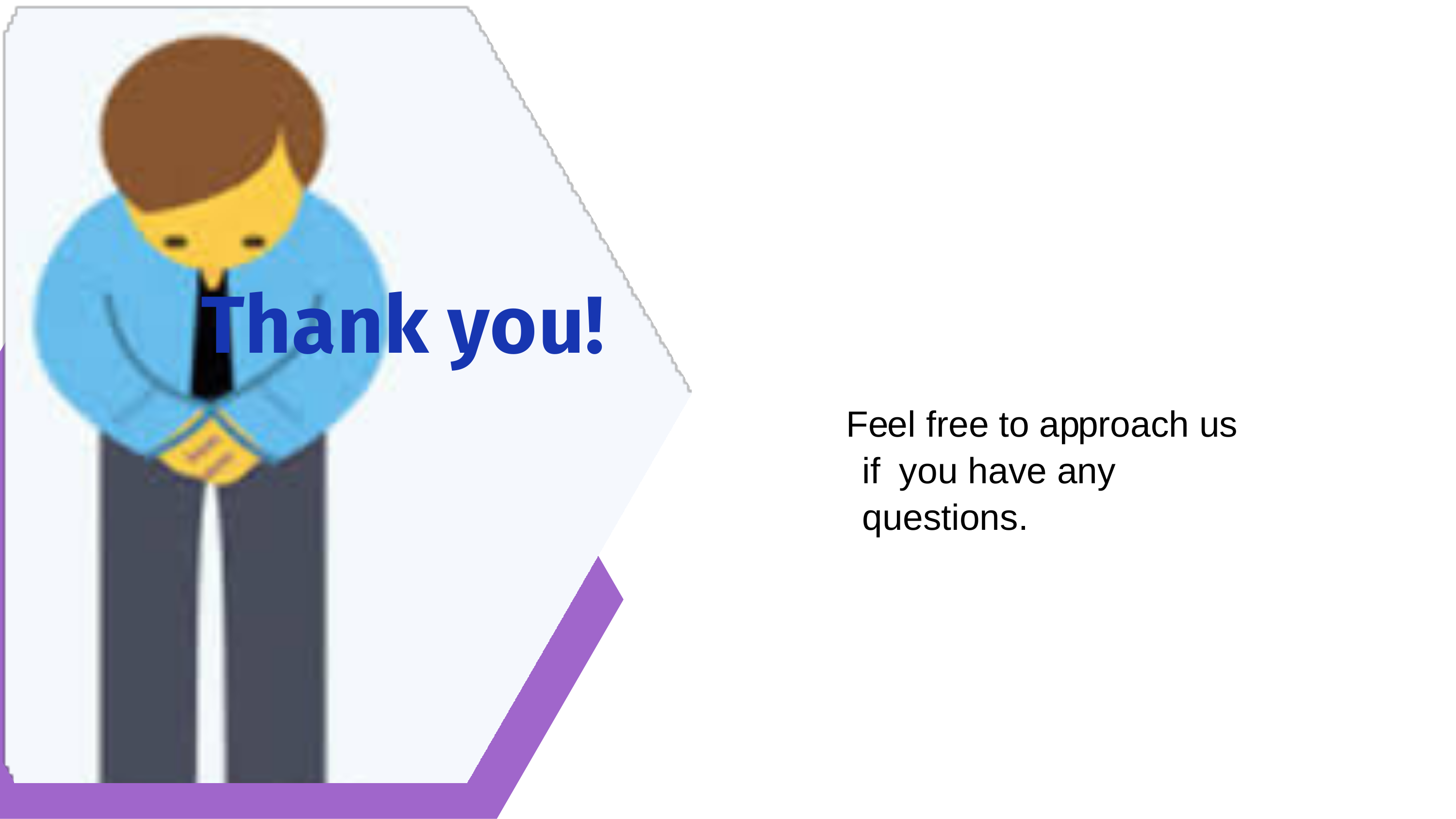

# Thank you!
Feel free to approach us if  you have any questions.